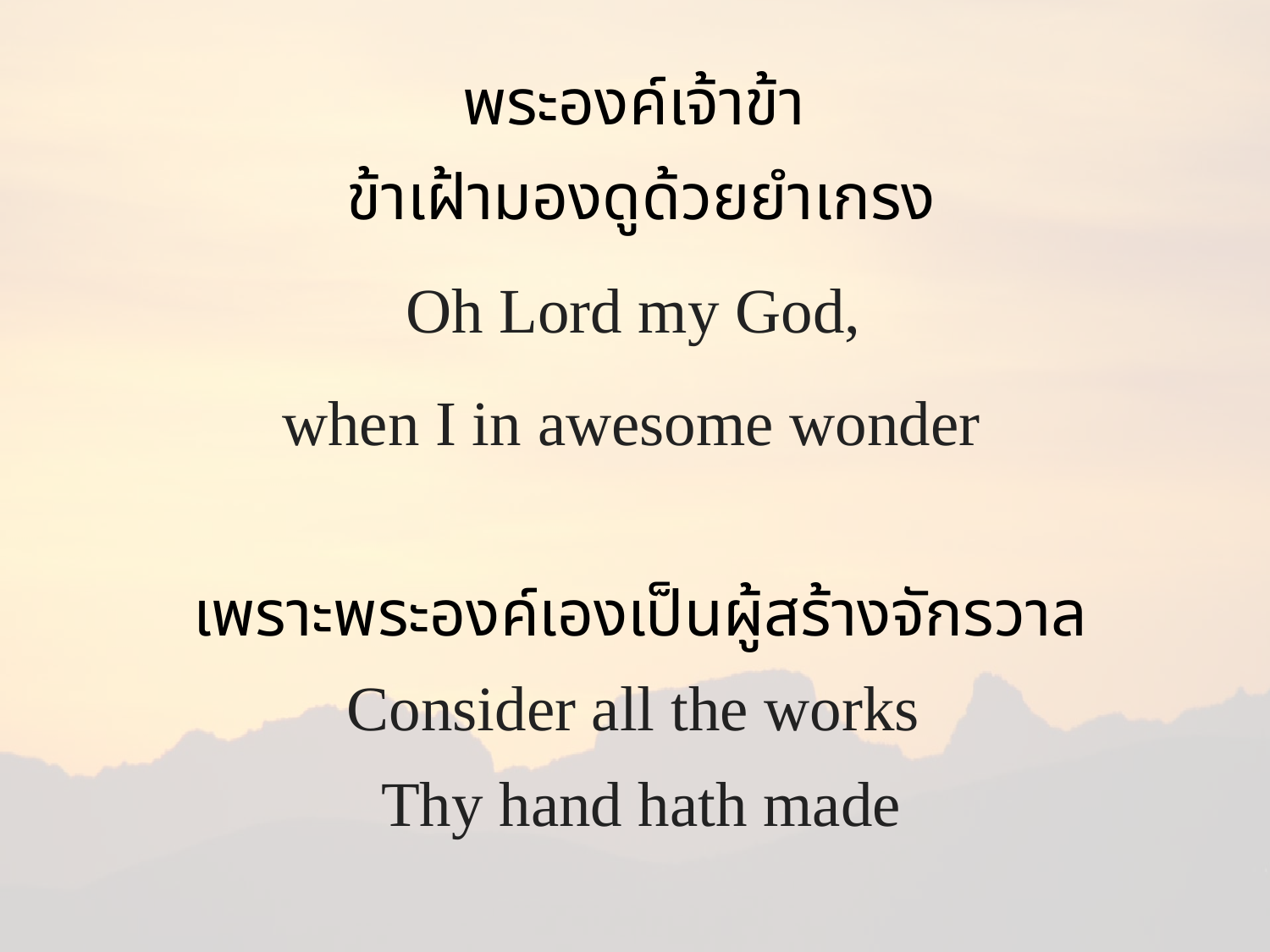

พระองค์เจ้าข้า
ข้าเฝ้ามองดูด้วยยำเกรง
Oh Lord my God,
when I in awesome wonder

เพราะพระองค์เองเป็นผู้สร้างจักรวาล
Consider all the works
Thy hand hath made